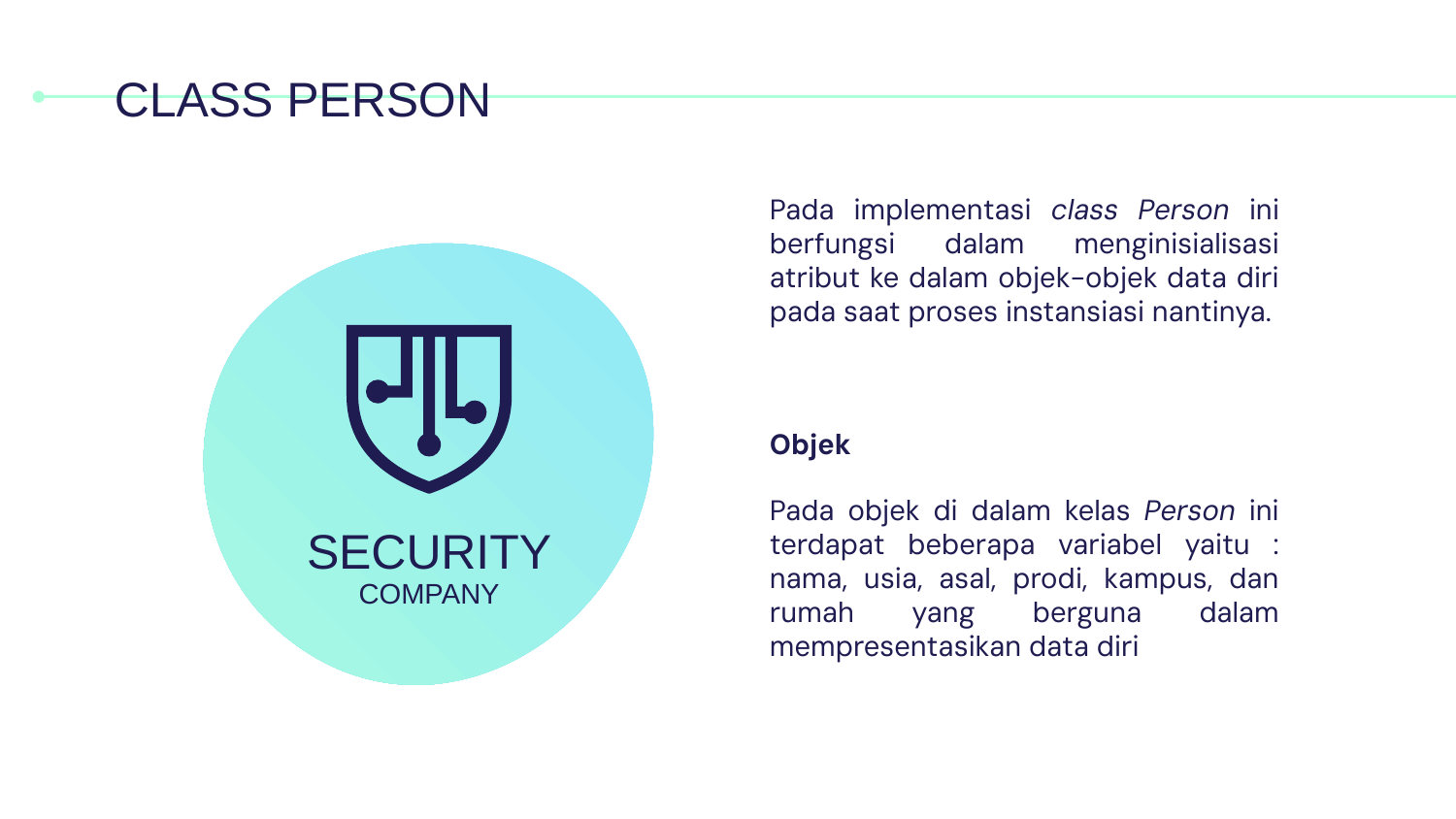

# CLASS PERSON
Pada implementasi class Person ini berfungsi dalam menginisialisasi atribut ke dalam objek-objek data diri pada saat proses instansiasi nantinya.

Objek
Pada objek di dalam kelas Person ini terdapat beberapa variabel yaitu : nama, usia, asal, prodi, kampus, dan rumah yang berguna dalam mempresentasikan data diri

SECURITY
COMPANY